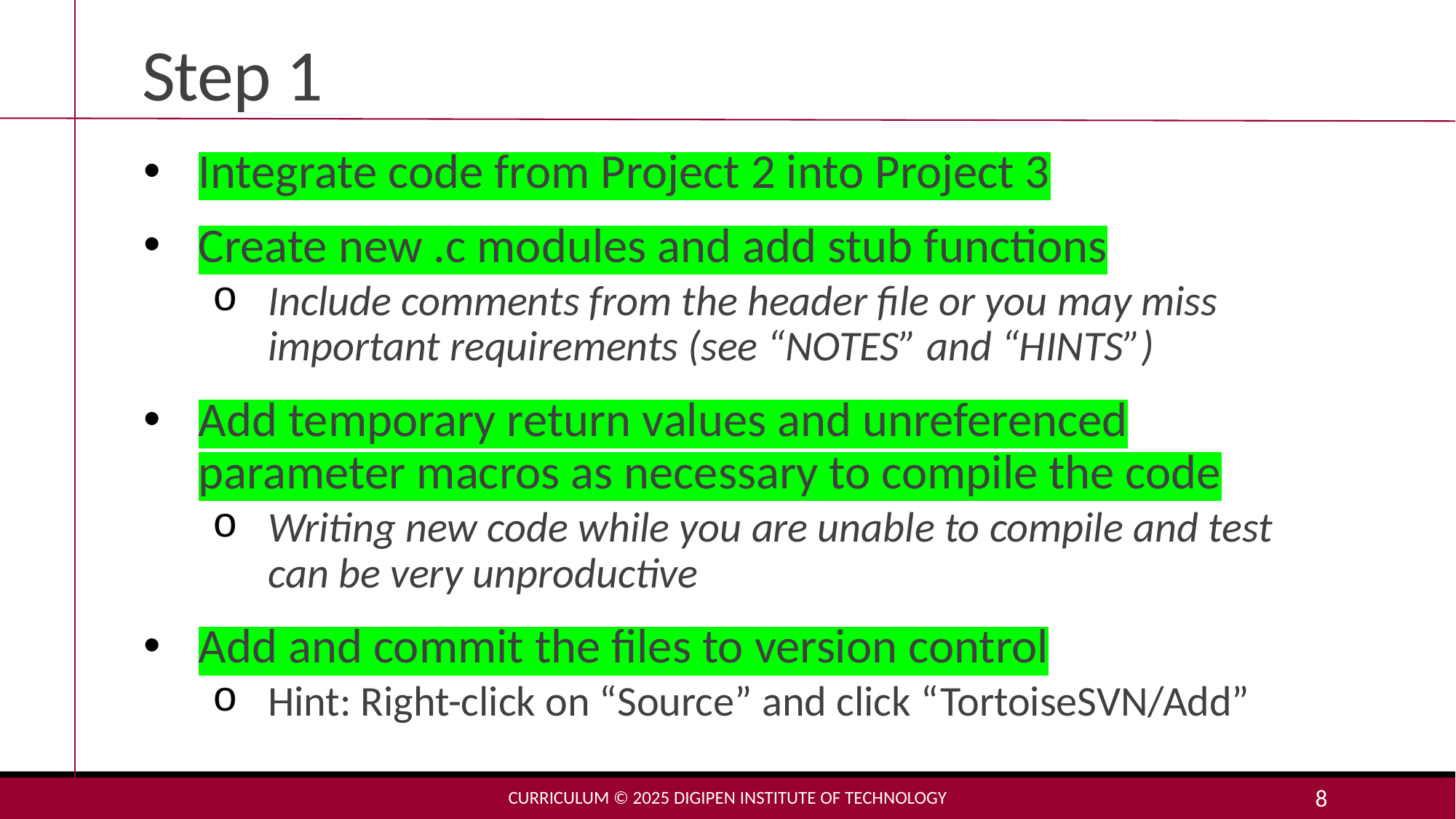

# Step 1
Integrate code from Project 2 into Project 3
Create new .c modules and add stub functions
Include comments from the header file or you may miss important requirements (see “NOTES” and “HINTS”)
Add temporary return values and unreferenced parameter macros as necessary to compile the code
Writing new code while you are unable to compile and test can be very unproductive
Add and commit the files to version control
Hint: Right-click on “Source” and click “TortoiseSVN/Add”
Curriculum © 2025 DigiPen Institute of Technology
8